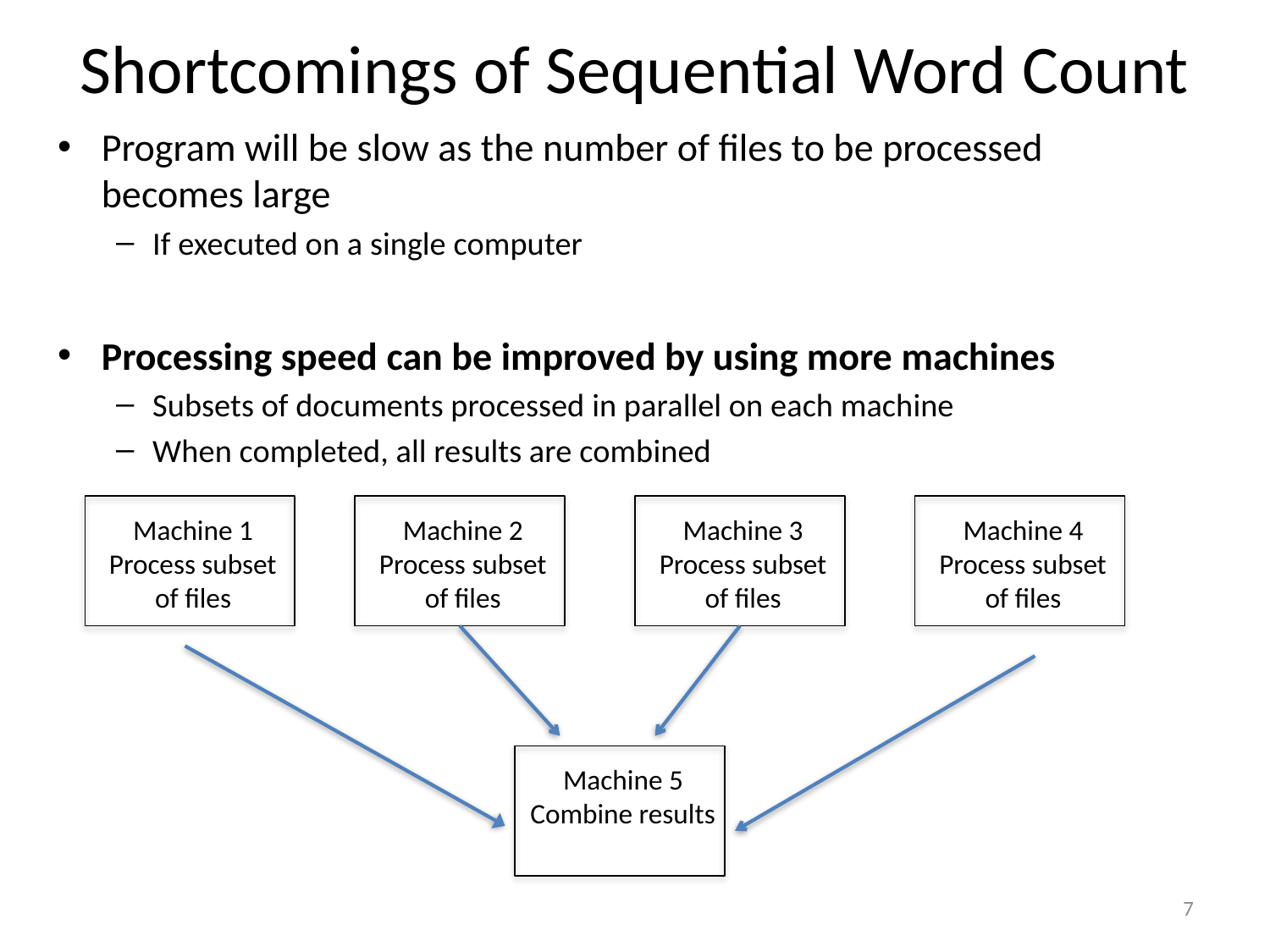

# Shortcomings of Sequential Word Count
Program will be slow as the number of files to be processed becomes large
If executed on a single computer

Processing speed can be improved by using more machines
Subsets of documents processed in parallel on each machine
When completed, all results are combined

Machine 1
Process subset
of files

Machine 2
Process subset
of files

Machine 3
Process subset
of files

Machine 4
Process subset
of files

Machine 5
Combine results
7